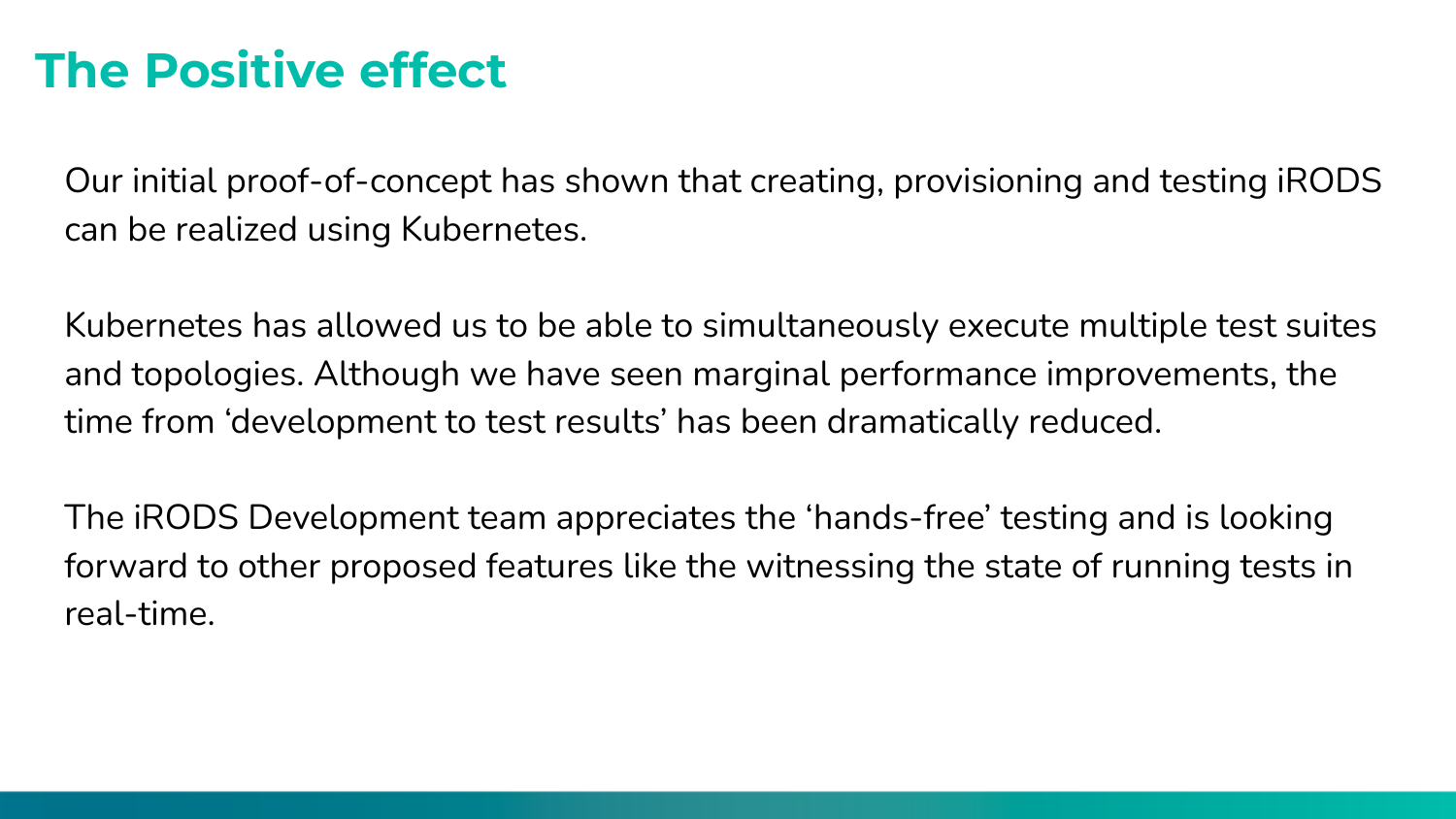

# The Positive effect
Our initial proof-of-concept has shown that creating, provisioning and testing iRODS can be realized using Kubernetes.

Kubernetes has allowed us to be able to simultaneously execute multiple test suites and topologies. Although we have seen marginal performance improvements, the time from ‘development to test results’ has been dramatically reduced.

The iRODS Development team appreciates the ‘hands-free’ testing and is looking forward to other proposed features like the witnessing the state of running tests in real-time.